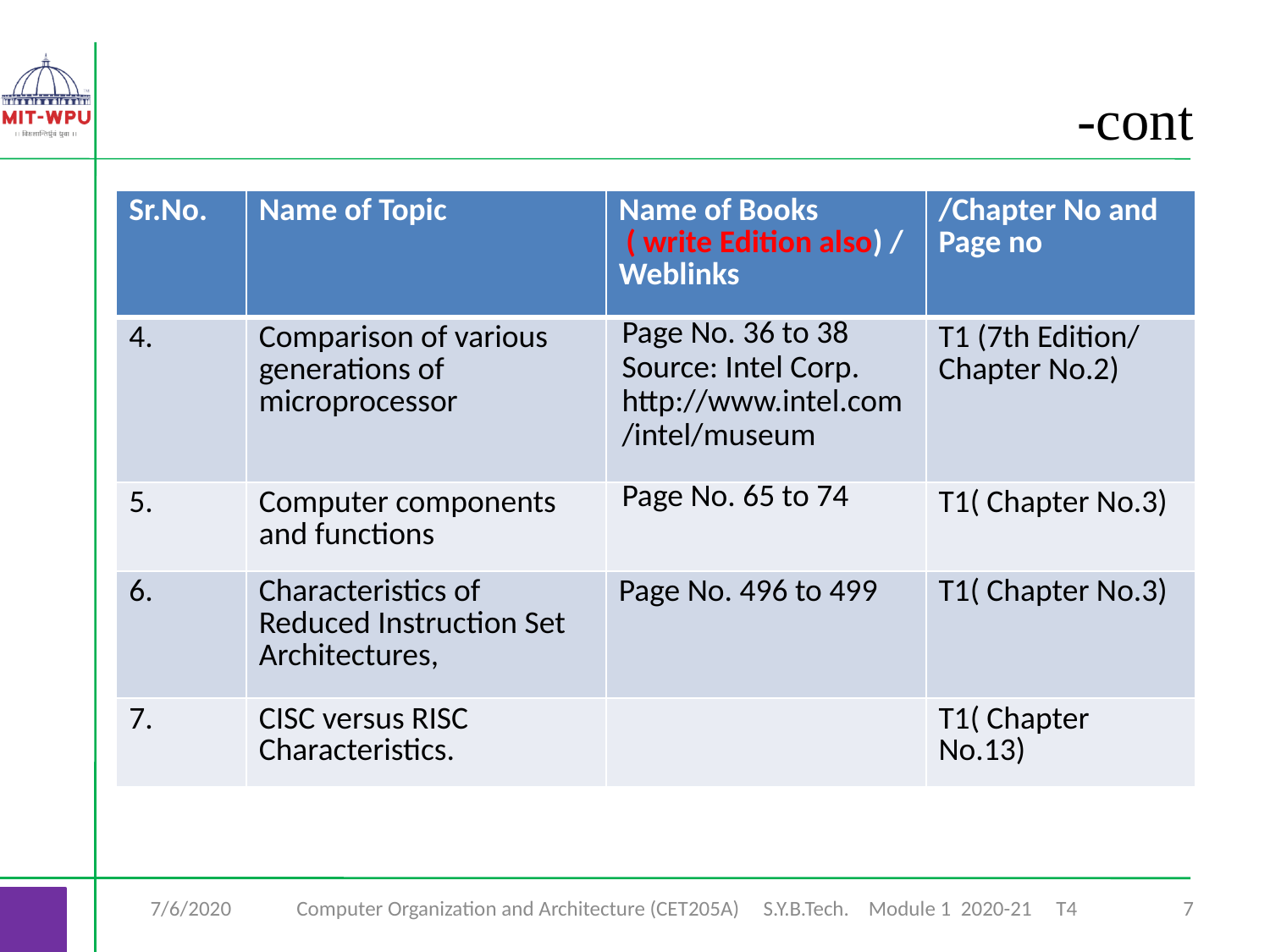

# -cont

| Sr.No. | Name of Topic | Name of Books ( write Edition also) / Weblinks | /Chapter No and Page no |
| --- | --- | --- | --- |
| 4. | Comparison of various generations of microprocessor | Page No. 36 to 38 Source: Intel Corp. http://www.intel.com/intel/museum | T1 (7th Edition/ Chapter No.2) |
| 5. | Computer components and functions | Page No. 65 to 74 | T1( Chapter No.3) |
| 6. | Characteristics of Reduced Instruction Set Architectures, | Page No. 496 to 499 | T1( Chapter No.3) |
| 7. | CISC versus RISC Characteristics. |  | T1( Chapter No.13) |

7/6/2020
Computer Organization and Architecture (CET205A)     S.Y.B.Tech.    Module 1  2020-21     T4
7